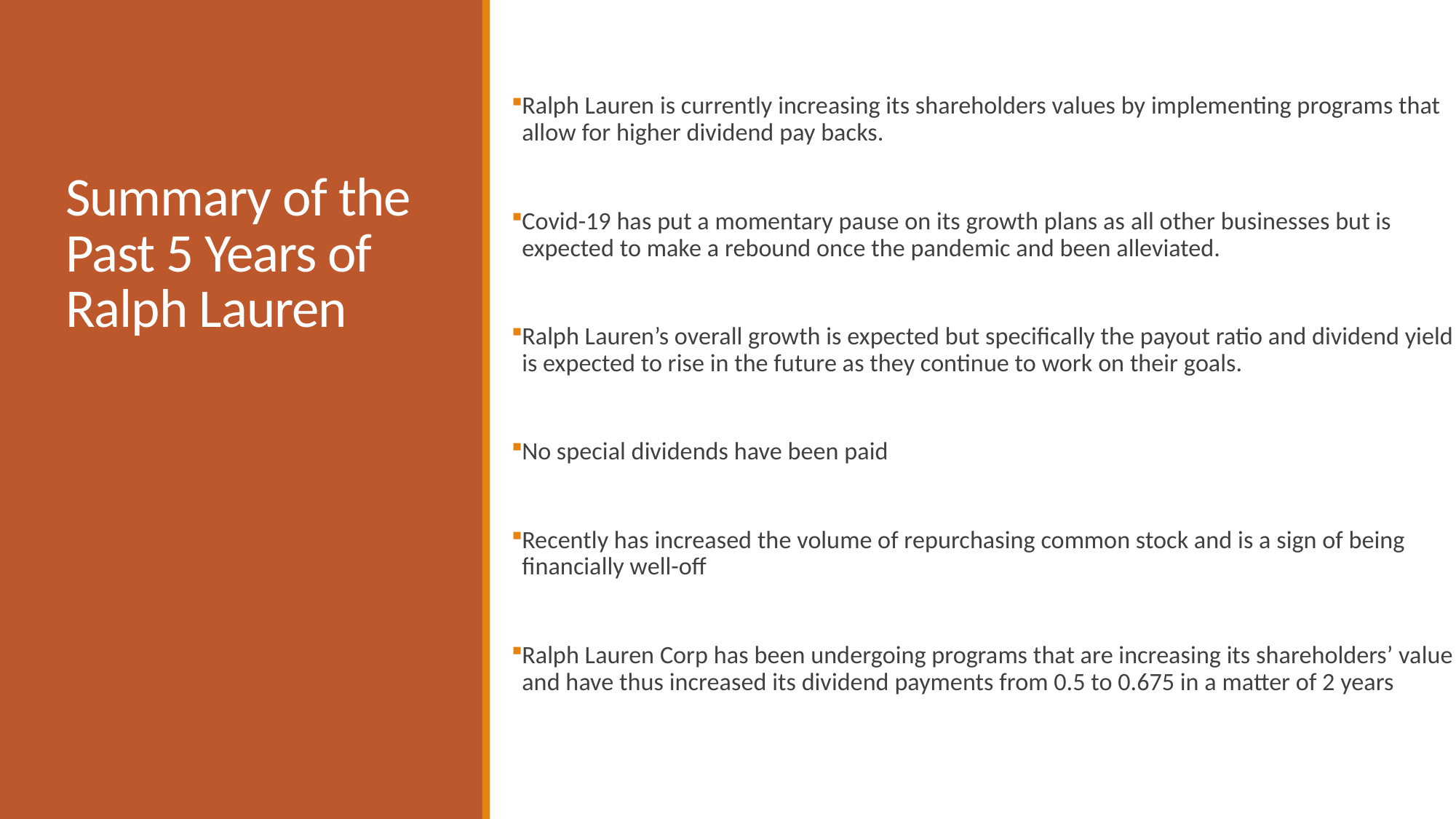

# Summary of the Past 5 Years of Ralph Lauren
Ralph Lauren is currently increasing its shareholders values by implementing programs that allow for higher dividend pay backs.

Covid-19 has put a momentary pause on its growth plans as all other businesses but is expected to make a rebound once the pandemic and been alleviated.

Ralph Lauren’s overall growth is expected but specifically the payout ratio and dividend yield is expected to rise in the future as they continue to work on their goals.

No special dividends have been paid

Recently has increased the volume of repurchasing common stock and is a sign of being financially well-off

Ralph Lauren Corp has been undergoing programs that are increasing its shareholders’ value and have thus increased its dividend payments from 0.5 to 0.675 in a matter of 2 years